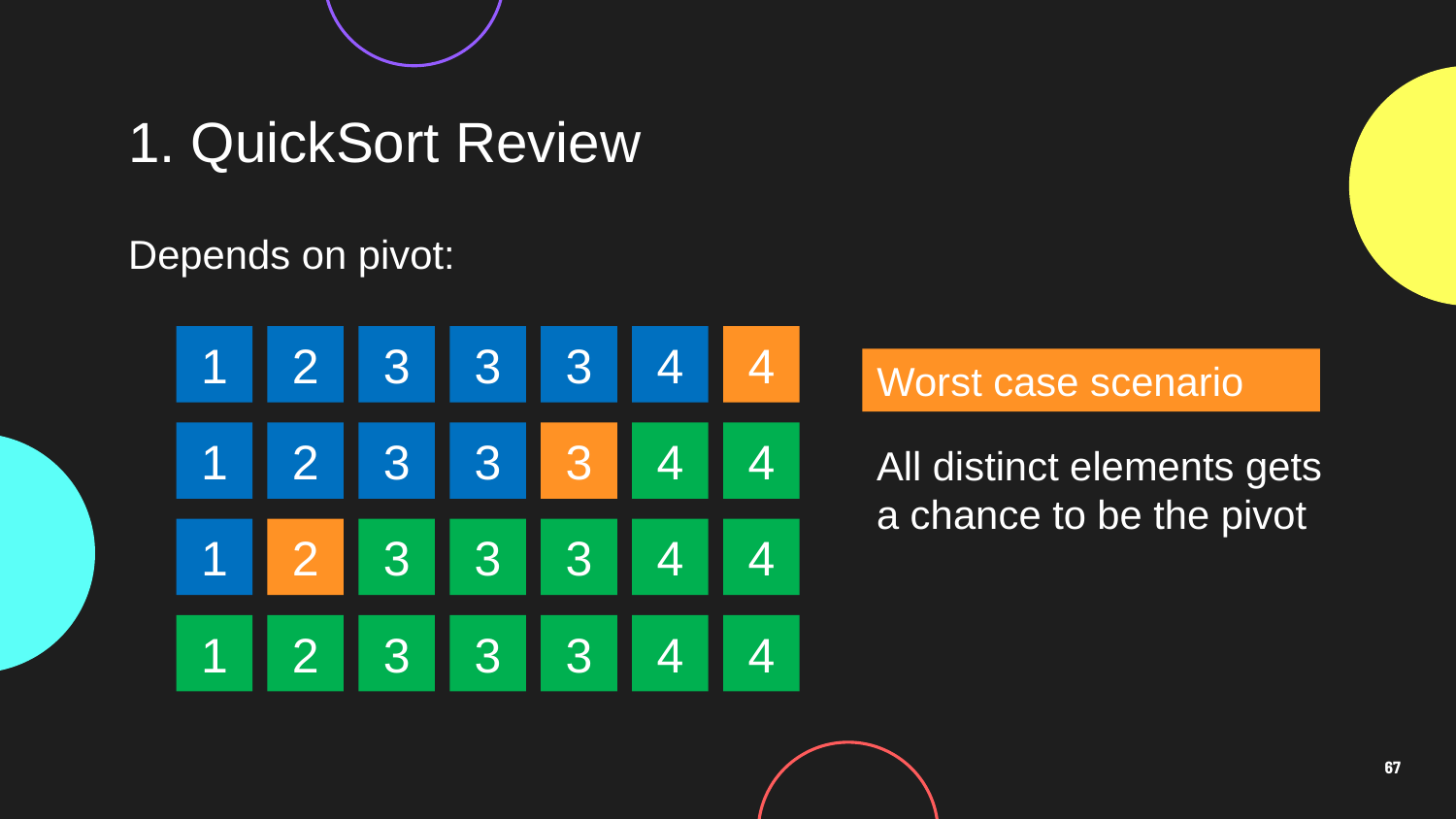

# 1. QuickSort Review
Depends on pivot:
1
2
3
3
3
4
4
Worst case scenario
1
2
3
3
3
4
4
All distinct elements gets a chance to be the pivot
1
2
3
3
3
4
4
1
2
3
3
3
4
4
67